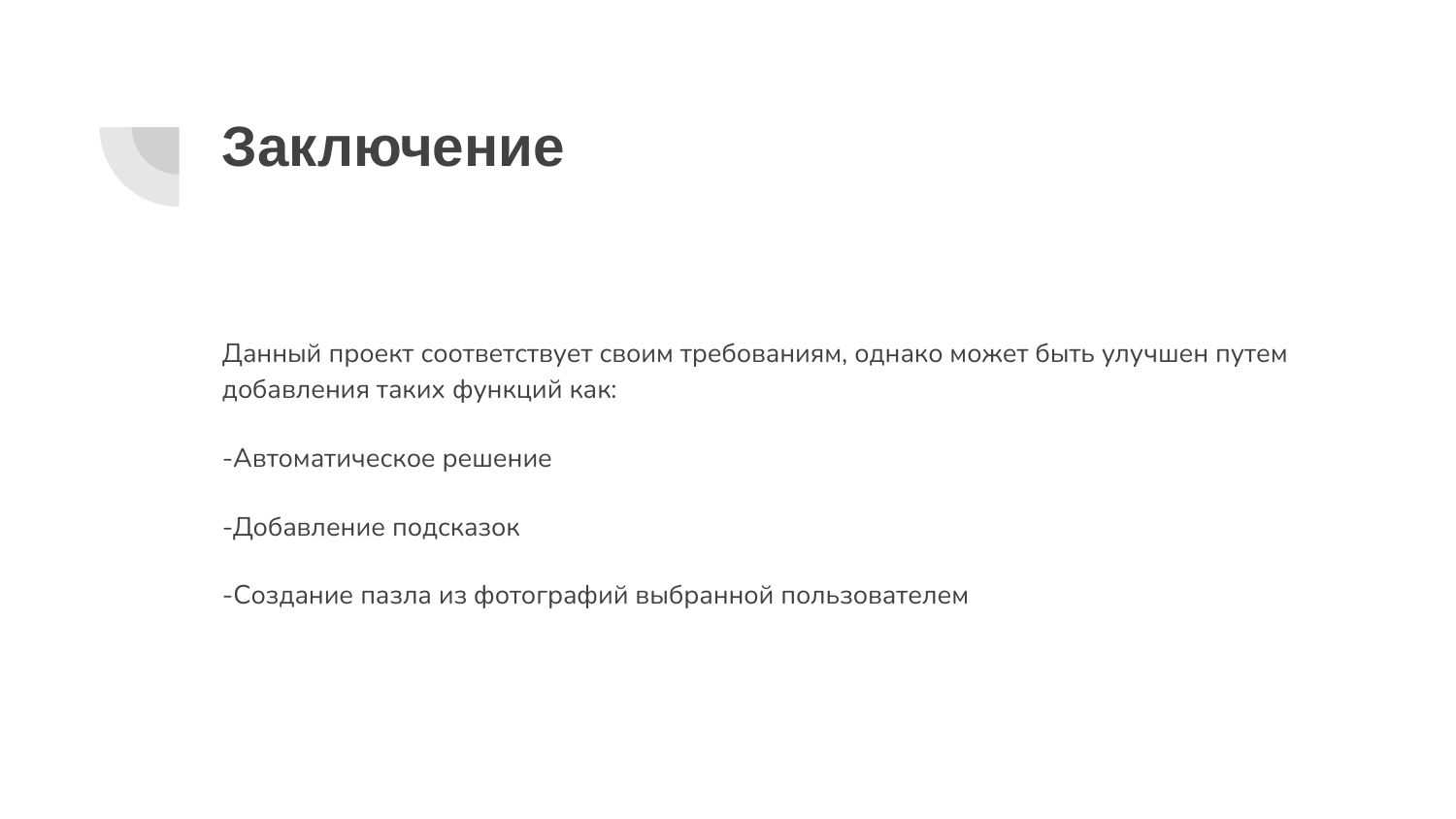

# Заключение
Данный проект соответствует своим требованиям, однако может быть улучшен путем добавления таких функций как:
-Автоматическое решение
-Добавление подсказок
-Создание пазла из фотографий выбранной пользователем